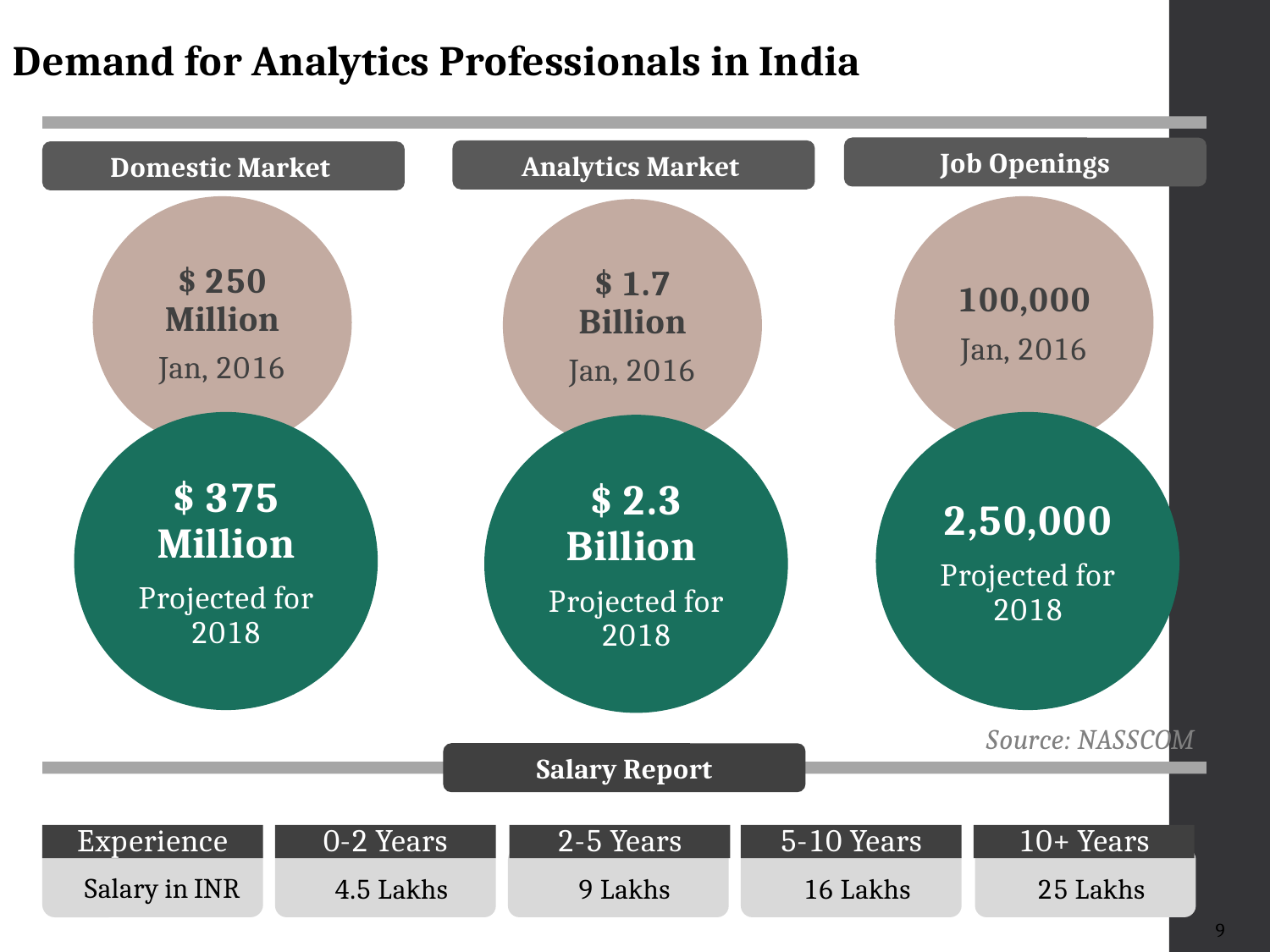

Demand for Analytics Professionals in India

Job Openings
Analytics Market
Domestic Market

$ 250 Million
Jan, 2016

100,000
Jan, 2016

$ 1.7 Billion
Jan, 2016

$ 375 Million
Projected for 2018

2,50,000
Projected for 2018

$ 2.3 Billion
Projected for 2018
Source: NASSCOM
Salary Report

Experience

Salary in INR
0-2 Years

4.5 Lakhs
2-5 Years

9 Lakhs
5-10 Years

16 Lakhs
10+ Years

25 Lakhs
9